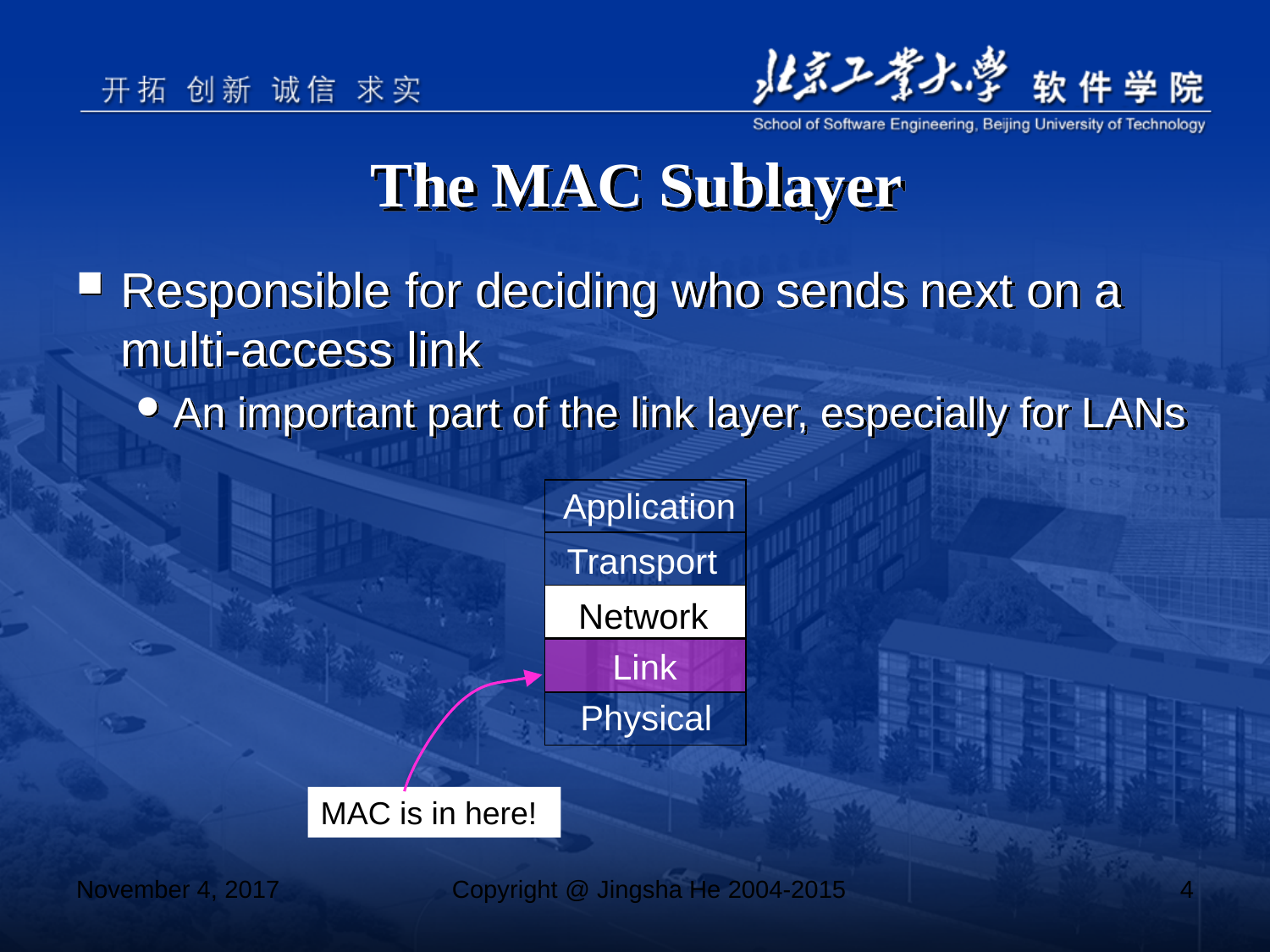

# The MAC Sublayer
Responsible for deciding who sends next on a multi-access link
An important part of the link layer, especially for LANs
Application

Transport

Network
Link

Physical

MAC is in here!
November 4, 2017
Copyright @ Jingsha He 2004-2015
4